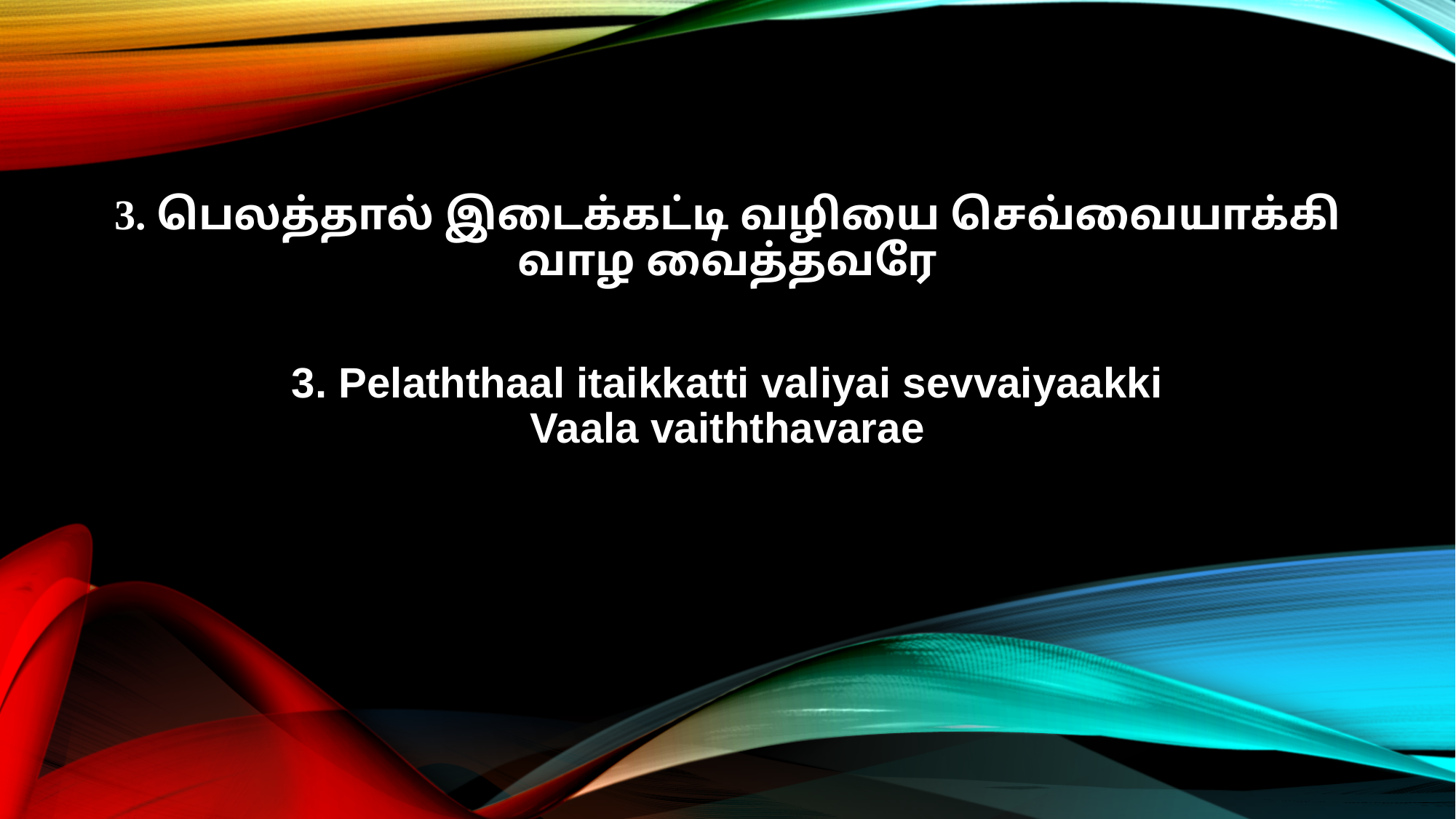

3. பெலத்தால் இடைக்கட்டி வழியை செவ்வையாக்கி
வாழ வைத்தவரே

3. Pelaththaal itaikkatti valiyai sevvaiyaakki
Vaala vaiththavarae